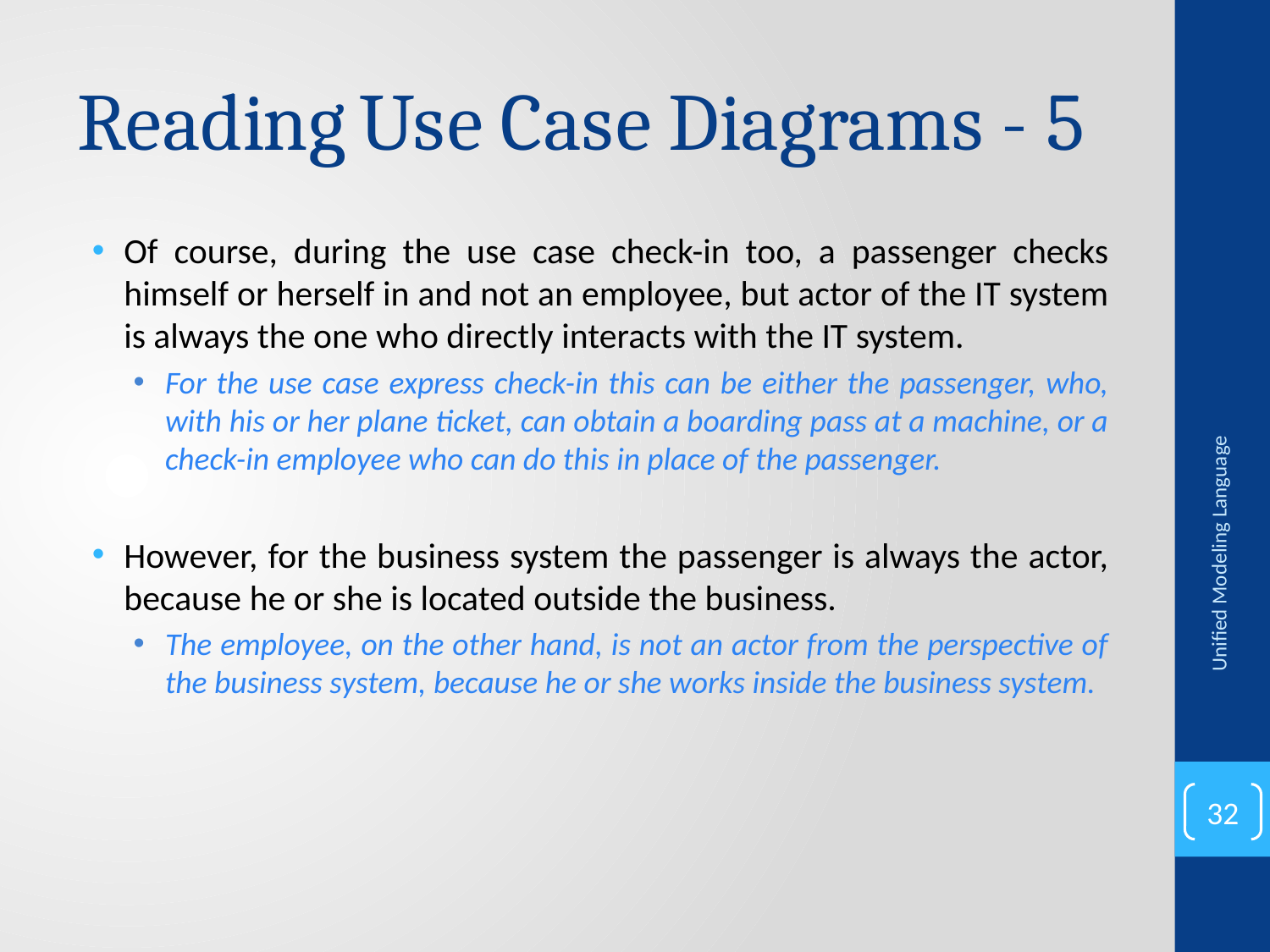

# Reading Use Case Diagrams - 5
Of course, during the use case check-in too, a passenger checks himself or herself in and not an employee, but actor of the IT system is always the one who directly interacts with the IT system.
For the use case express check-in this can be either the passenger, who, with his or her plane ticket, can obtain a boarding pass at a machine, or a check-in employee who can do this in place of the passenger.

However, for the business system the passenger is always the actor, because he or she is located outside the business.
The employee, on the other hand, is not an actor from the perspective of the business system, because he or she works inside the business system.
Unified Modeling Language
32